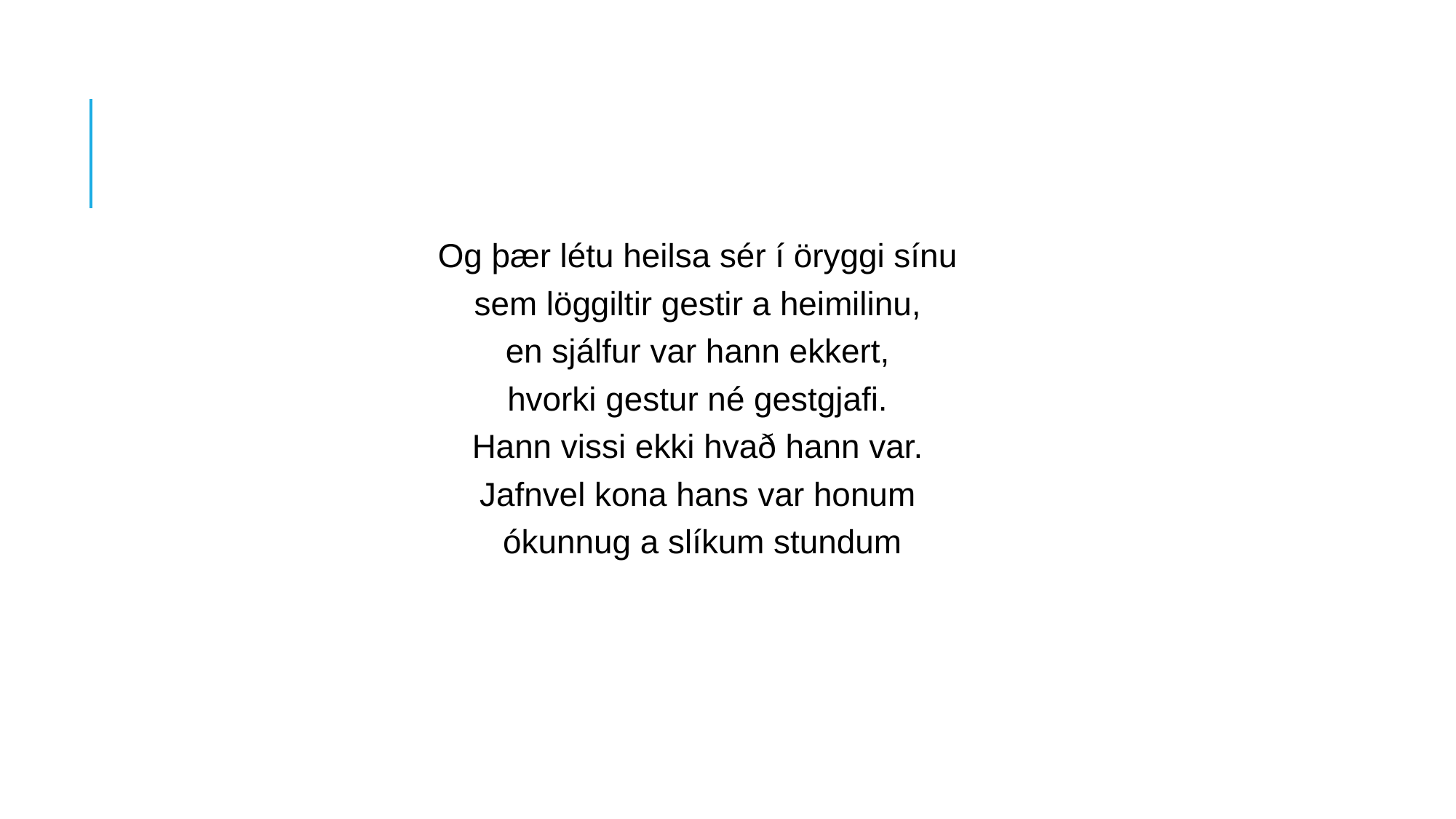

#

Og þær létu heilsa sér í öryggi sínu
sem löggiltir gestir a heimilinu,
en sjálfur var hann ekkert,
hvorki gestur né gestgjafi.
Hann vissi ekki hvað hann var.
Jafnvel kona hans var honum
ókunnug a slíkum stundum